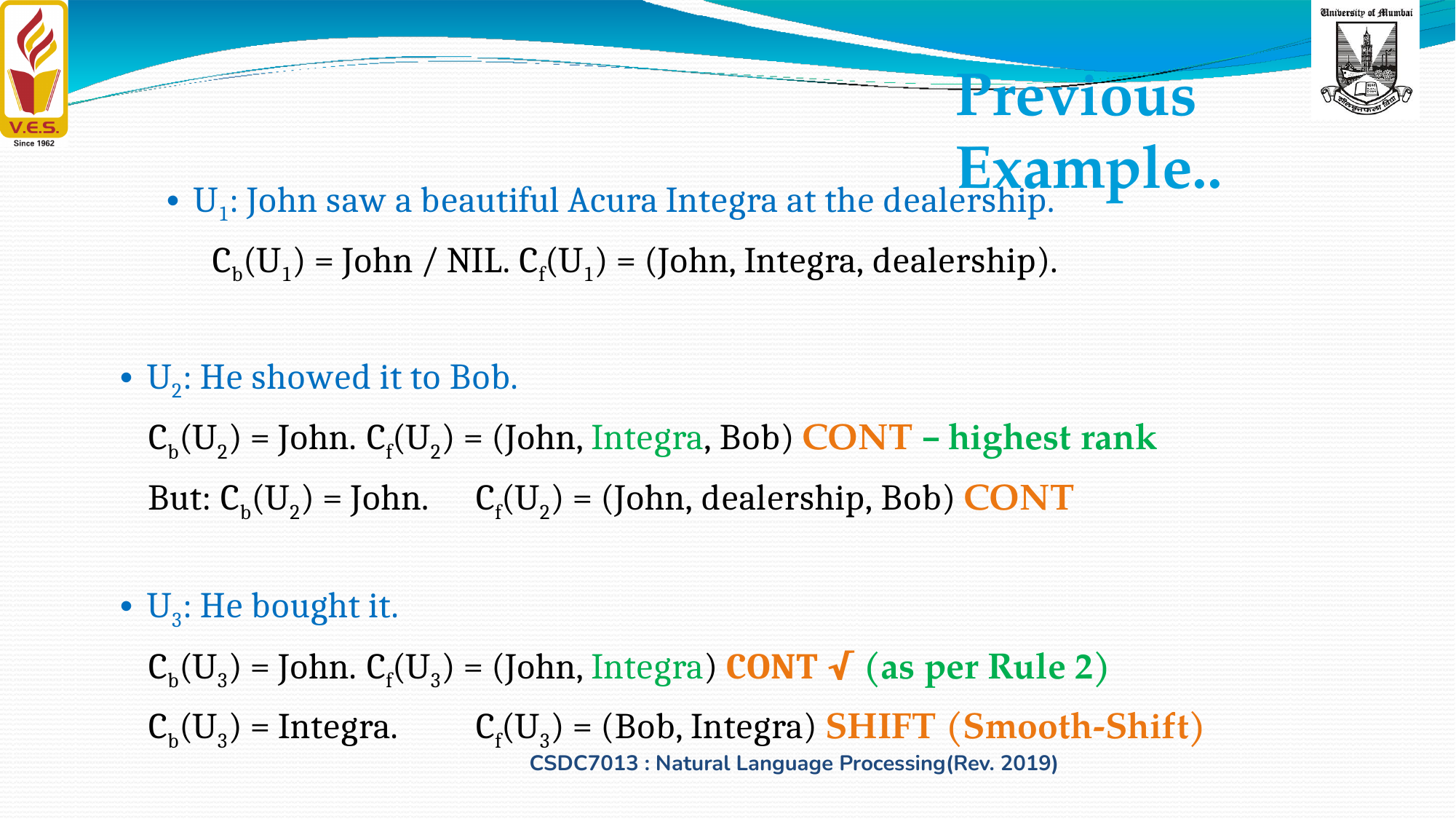

# Previous Example..
U1: John saw a beautiful Acura Integra at the dealership.
Cb(U1) = John / NIL. Cf(U1) = (John, Integra, dealership).

U2: He showed it to Bob.
Cb(U2) = John.	Cf(U2) = (John, Integra, Bob) CONT – highest rank
But: Cb(U2) = John.	Cf(U2) = (John, dealership, Bob) CONT

U3: He bought it.
Cb(U3) = John.	Cf(U3) = (John, Integra) CONT √ (as per Rule 2)
Cb(U3) = Integra.	Cf(U3) = (Bob, Integra) SHIFT (Smooth-Shift)